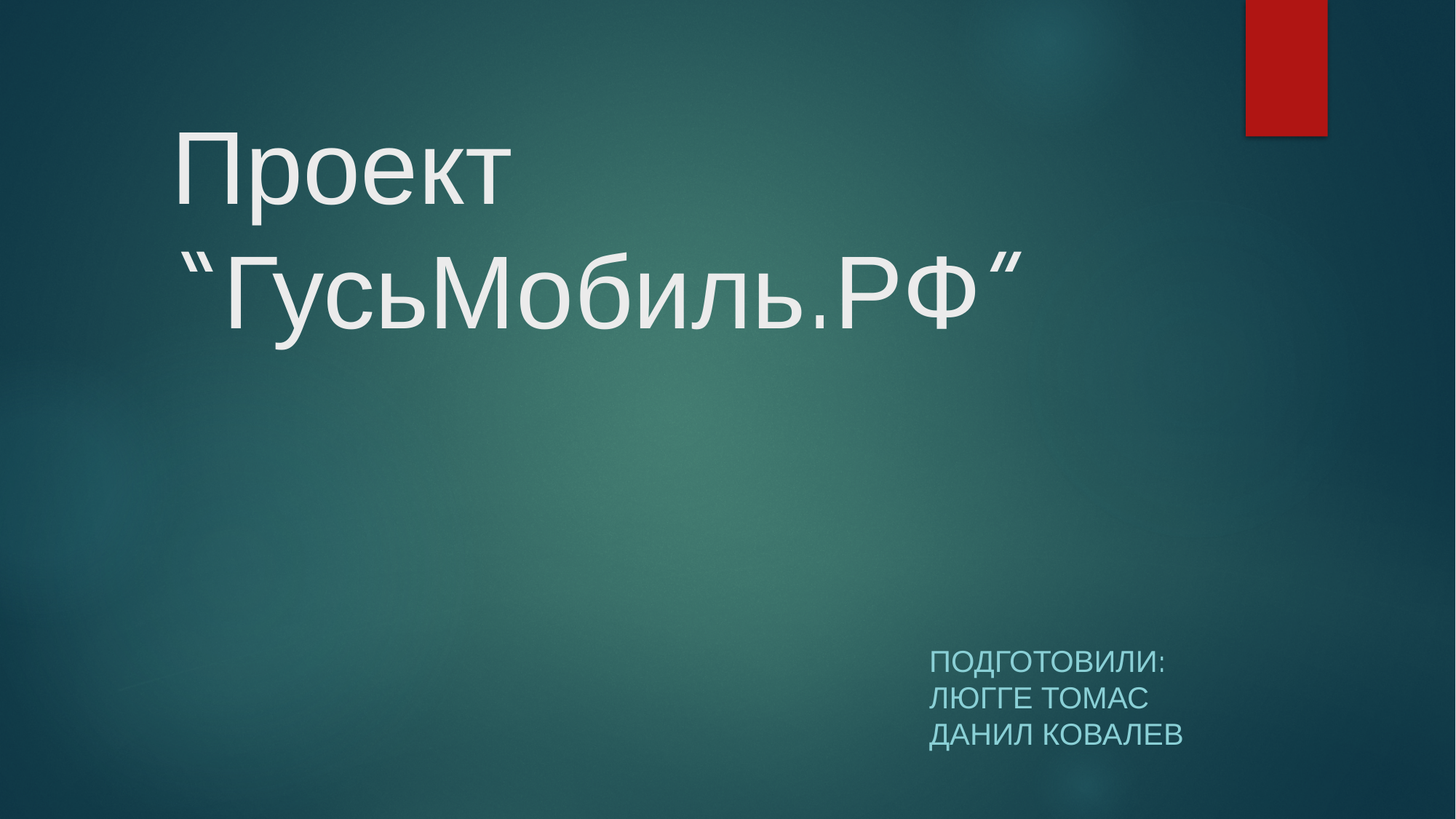

# Проект “ГусьМобиль.РФ”
Подготовили:
Люгге Томас
Данил Ковалев